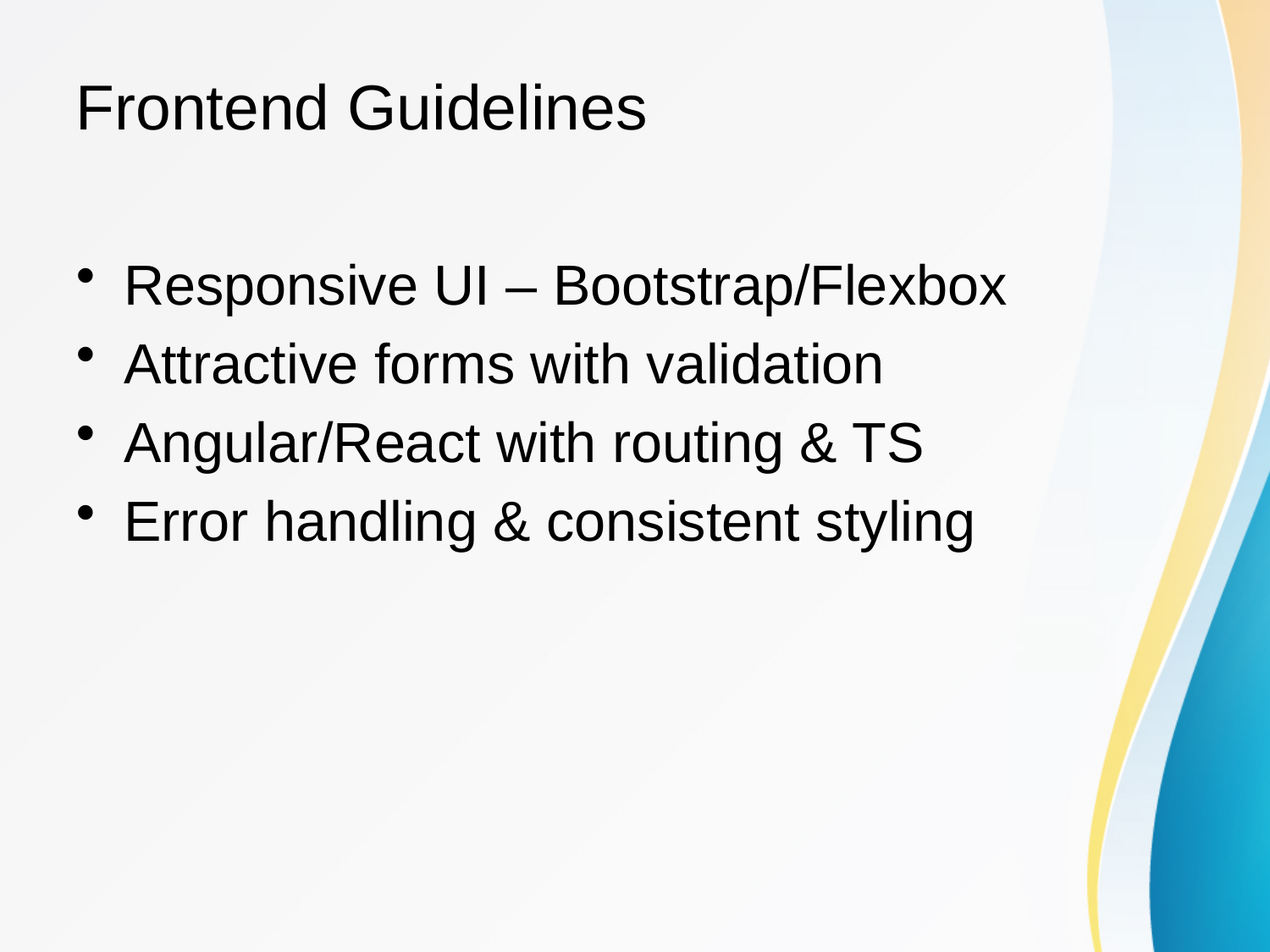

# Frontend Guidelines

Responsive UI – Bootstrap/Flexbox
Attractive forms with validation
Angular/React with routing & TS
Error handling & consistent styling